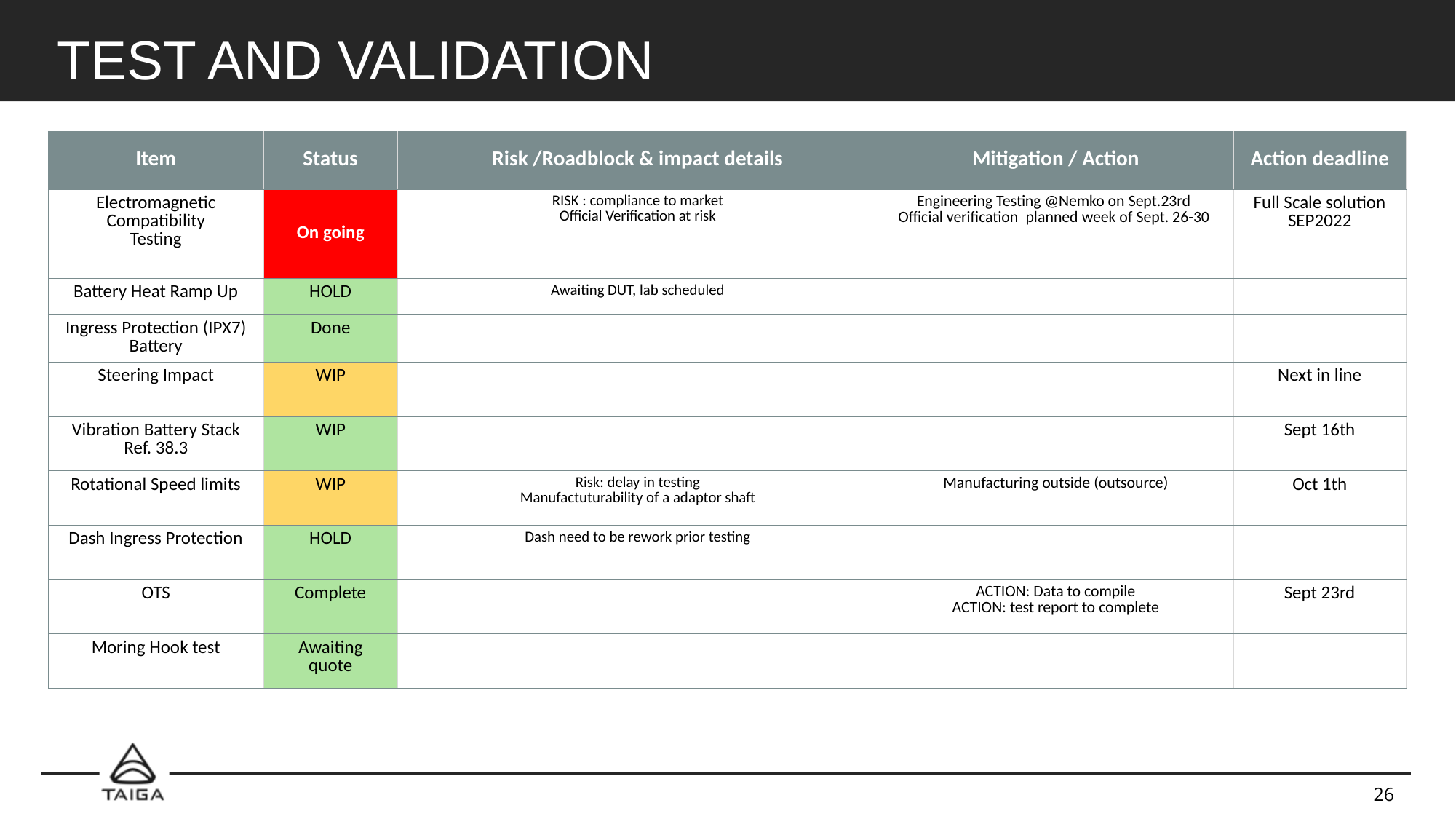

# Test and valiDation
| Item | Status | Risk /Roadblock & impact details | Mitigation / Action | Action deadline |
| --- | --- | --- | --- | --- |
| Electromagnetic Compatibility Testing | On going | RISK : compliance to market Official Verification at risk | Engineering Testing @Nemko on Sept.23rd  Official verification  planned week of Sept. 26-30 | Full Scale solution SEP2022 |
| Battery Heat Ramp Up | HOLD | Awaiting DUT, lab scheduled |  |  |
| Ingress Protection (IPX7) Battery | Done |  |  |  |
| Steering Impact | WIP |  |  | Next in line |
| Vibration Battery Stack Ref. 38.3 | WIP |  |  | Sept 16th |
| Rotational Speed limits | WIP | Risk: delay in testing Manufactuturability of a adaptor shaft | Manufacturing outside (outsource) | Oct 1th |
| Dash Ingress Protection | HOLD | Dash need to be rework prior testing |  |  |
| OTS | Complete |  | ACTION: Data to compile ACTION: test report to complete | Sept 23rd |
| Moring Hook test | Awaiting quote |  |  |  |
26